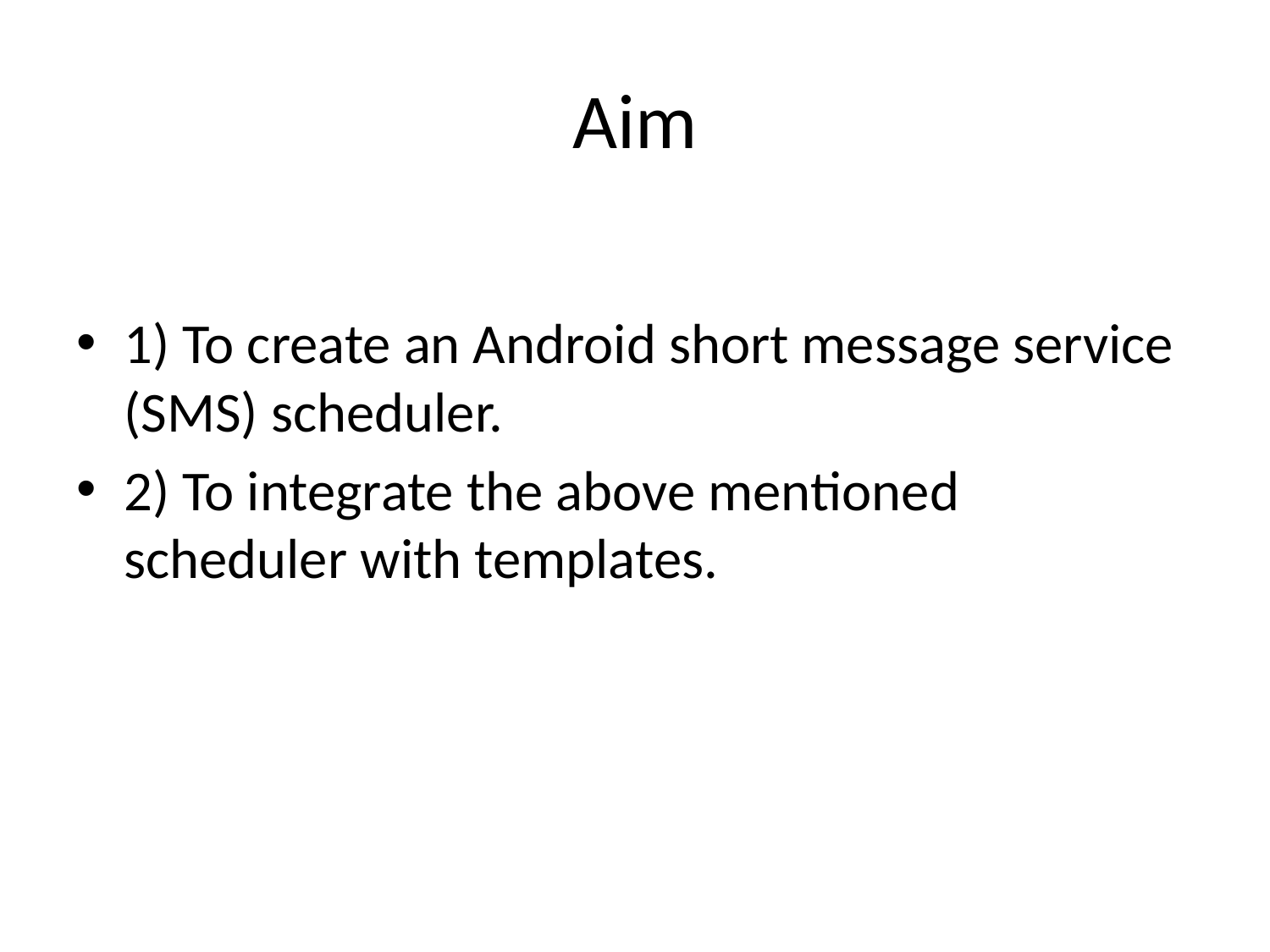

# Aim

1) To create an Android short message service (SMS) scheduler.
2) To integrate the above mentioned scheduler with templates.